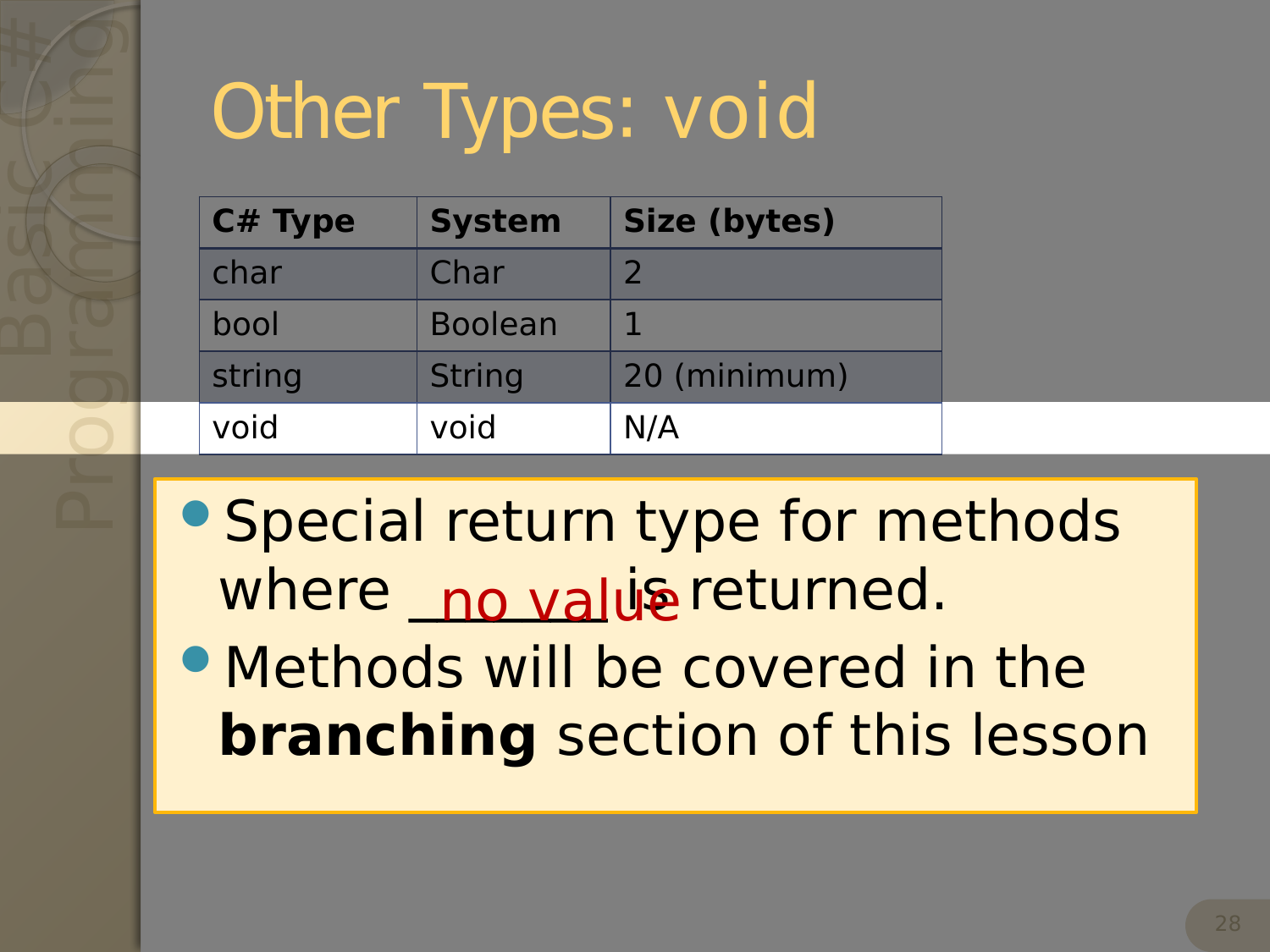

# Other Types: void
| C# Type | System | Size (bytes) |
| --- | --- | --- |
| char | Char | 2 |
| bool | Boolean | 1 |
| string | String | 20 (minimum) |
| void | void | N/A |

Special return type for methods where _______ is returned.
Methods will be covered in the branching section of this lesson

no value
28